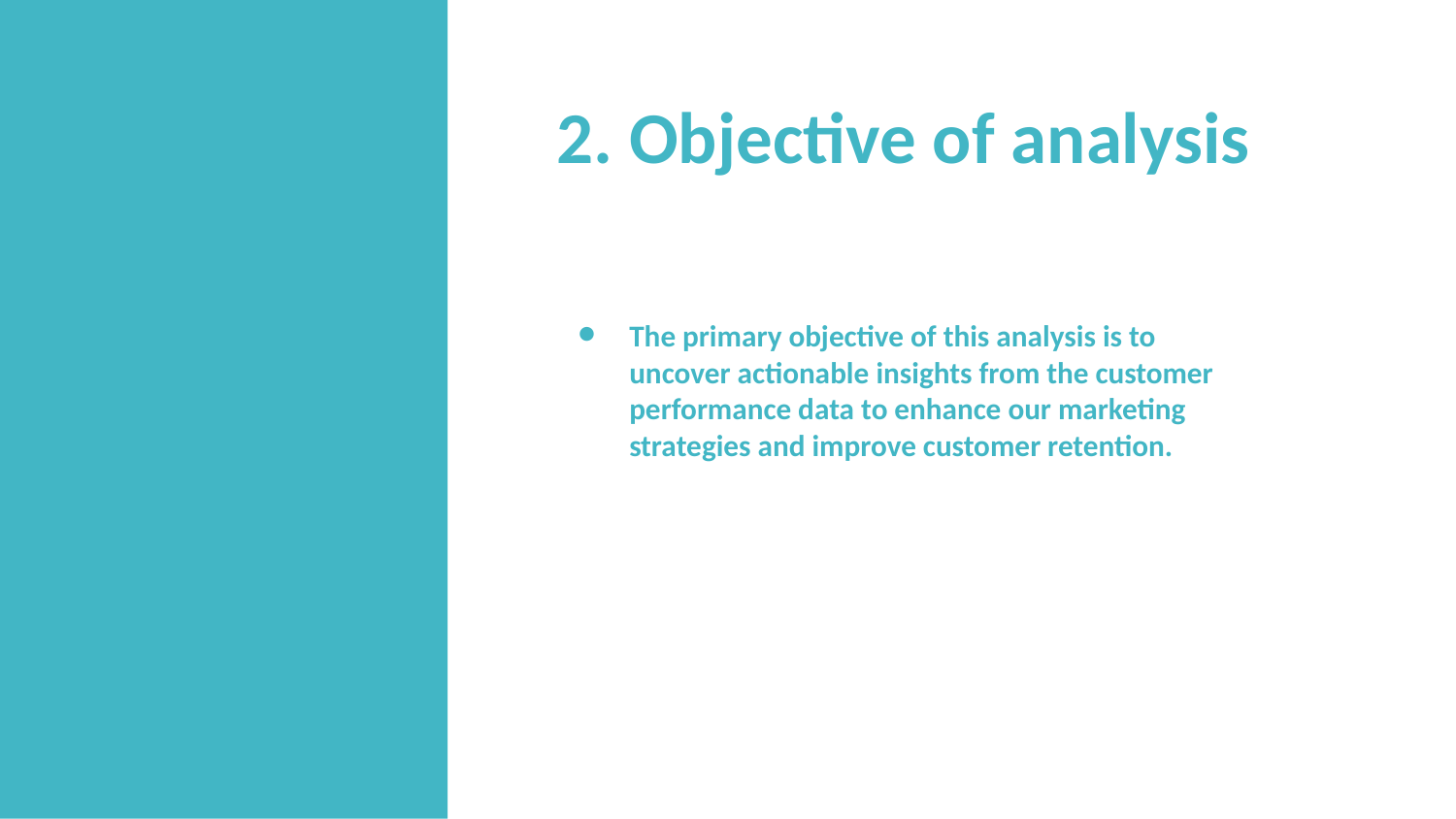

2. Objective of analysis
The primary objective of this analysis is to uncover actionable insights from the customer performance data to enhance our marketing strategies and improve customer retention.